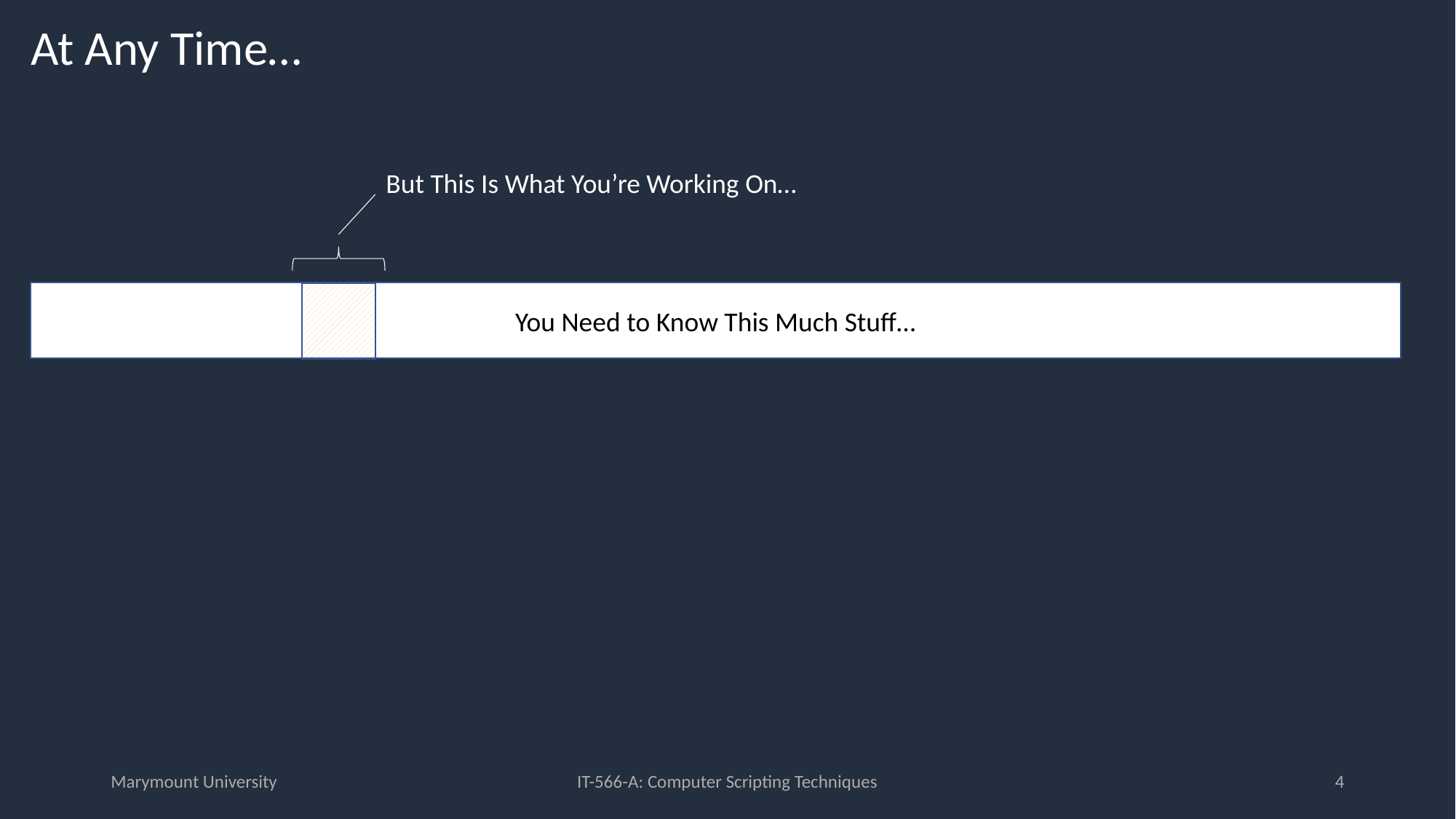

# At Any Time…
But This Is What You’re Working On…

You Need to Know This Much Stuff…

Marymount University
IT-566-A: Computer Scripting Techniques
4